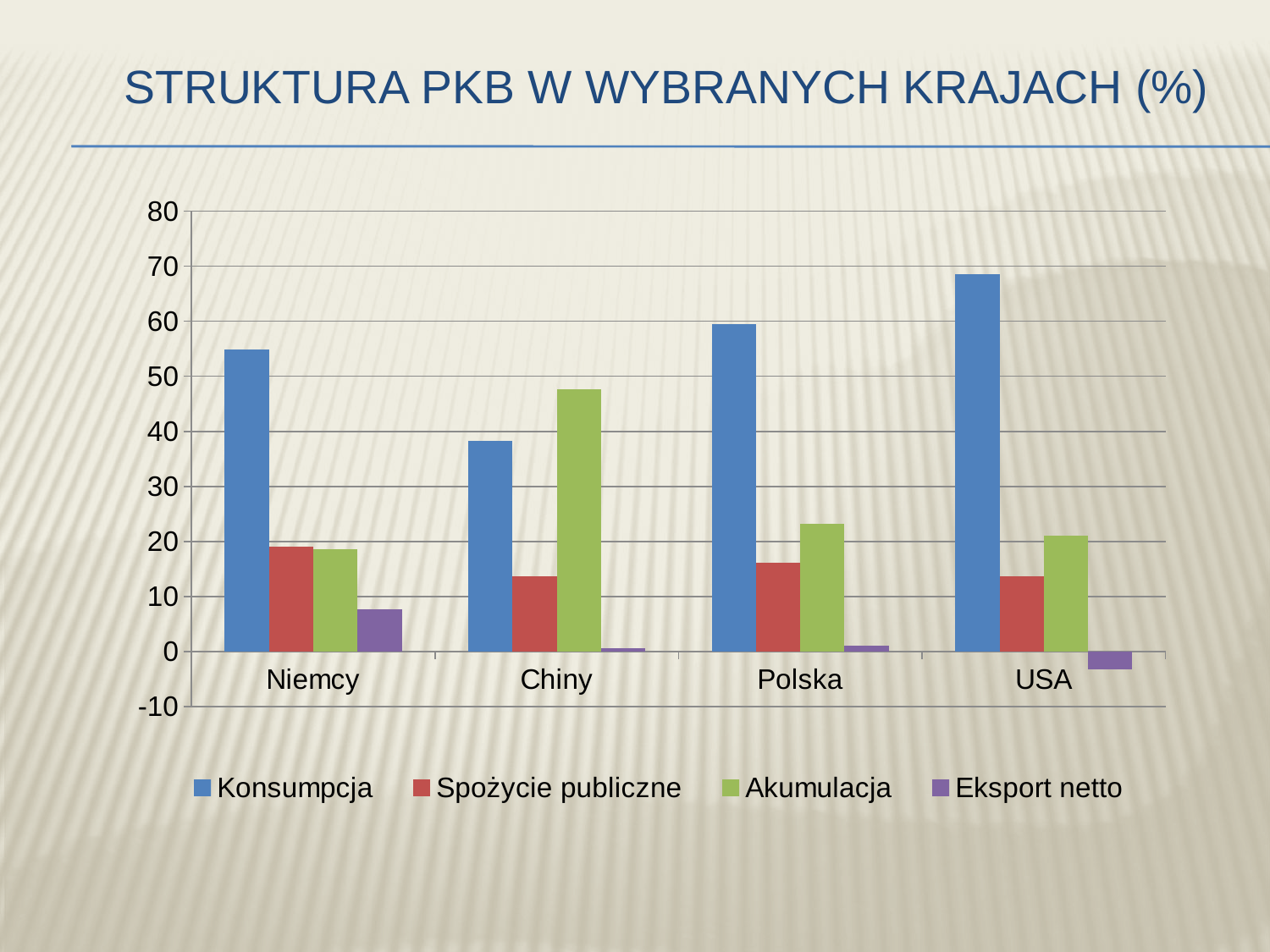

# Struktura PKB w wybranych krajach (%)

### Chart

| Category | Konsumpcja | Spożycie publiczne | Akumulacja | Eksport netto |
|---|---|---|---|---|
| Niemcy | 54.85910124208585 | 18.96301339591958 | 18.6451845552856 | 7.678411795128973 |
| Chiny | 38.2107116000484 | 13.675894719240006 | 47.63750788051822 | 0.5729018040963538 |
| Polska | 59.43066423753924 | 16.119821788078546 | 23.144725230975546 | 1.051126312371847 |
| USA | 68.57527059483836 | 13.623683782829286 | 21.112695657267405 | -3.229341692308882 |